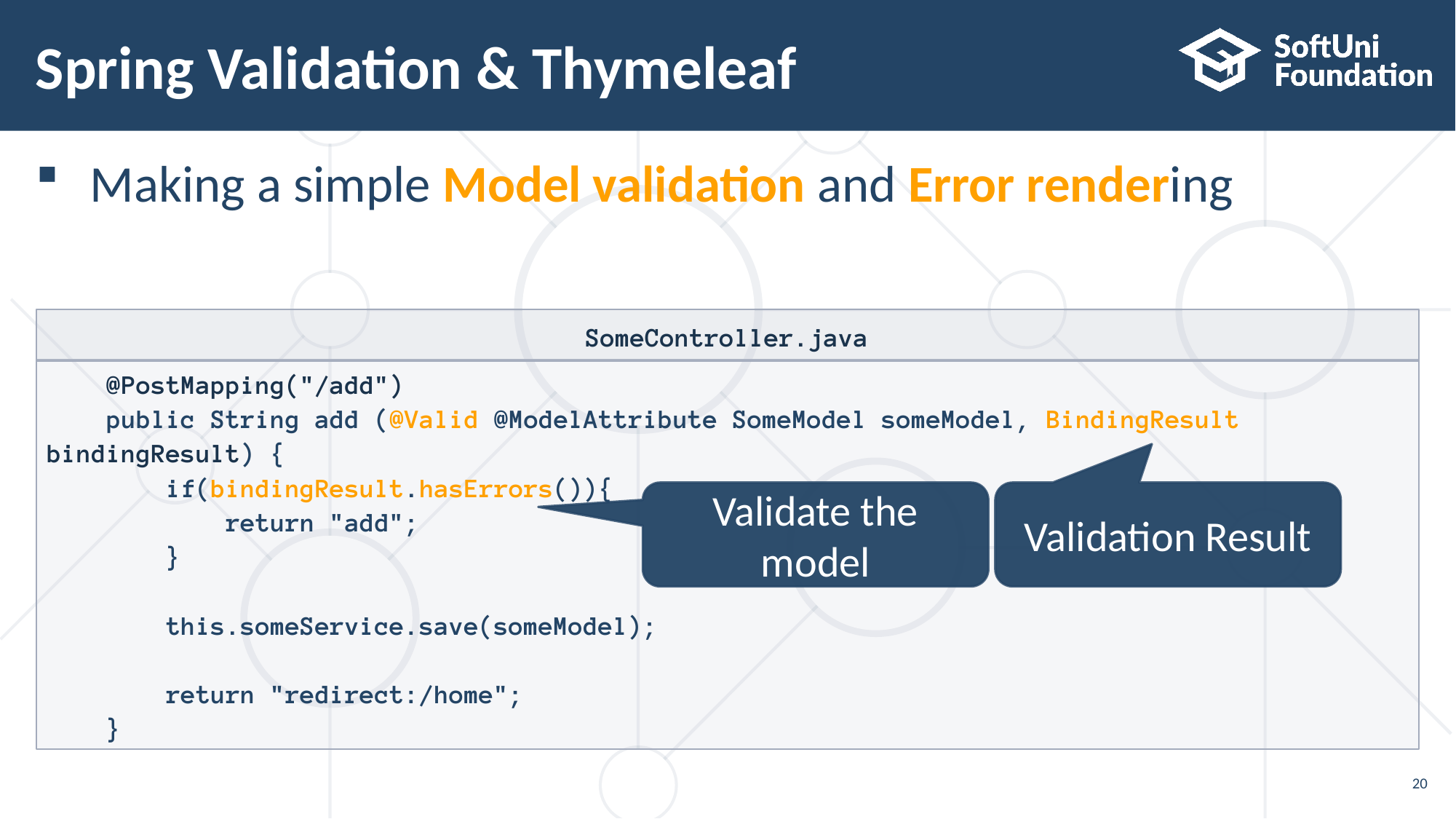

# Spring Validation & Thymeleaf
Making a simple Model validation and Error rendering
SomeController.java
    @PostMapping("/add")
    public String add (@Valid @ModelAttribute SomeModel someModel, BindingResult bindingResult) {
        if(bindingResult.hasErrors()){
            return "add";
        }

        this.someService.save(someModel);

        return "redirect:/home";
    }
Validate the model
Validation Result
20